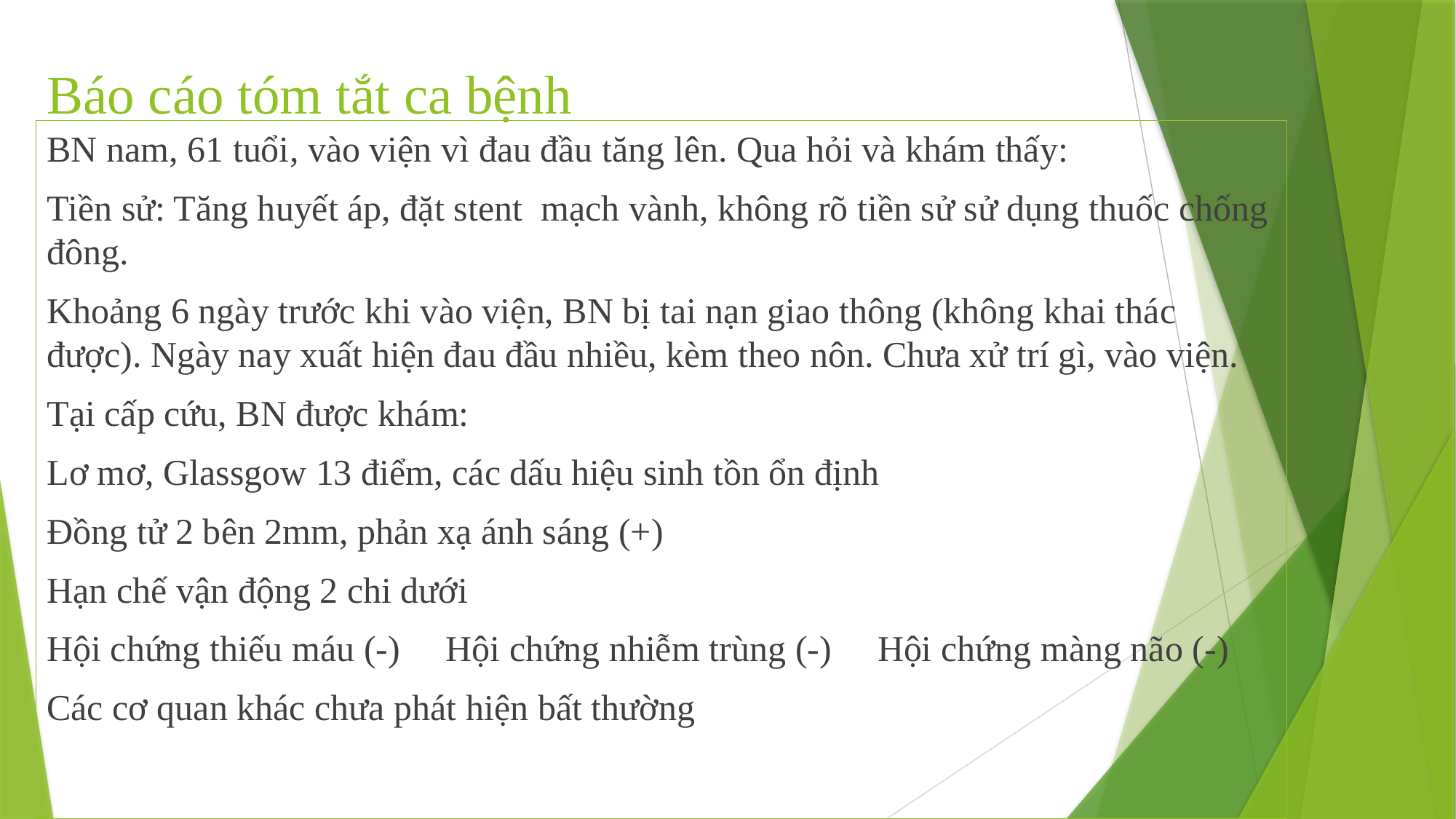

# Báo cáo tóm tắt ca bệnh
BN nam, 61 tuổi, vào viện vì đau đầu tăng lên. Qua hỏi và khám thấy:
Tiền sử: Tăng huyết áp, đặt stent  mạch vành, không rõ tiền sử sử dụng thuốc chống đông.
Khoảng 6 ngày trước khi vào viện, BN bị tai nạn giao thông (không khai thác được). Ngày nay xuất hiện đau đầu nhiều, kèm theo nôn. Chưa xử trí gì, vào viện.
Tại cấp cứu, BN được khám:
Lơ mơ, Glassgow 13 điểm, các dấu hiệu sinh tồn ổn định
Đồng tử 2 bên 2mm, phản xạ ánh sáng (+)
Hạn chế vận động 2 chi dưới
Hội chứng thiếu máu (-)     Hội chứng nhiễm trùng (-)     Hội chứng màng não (-)
Các cơ quan khác chưa phát hiện bất thường